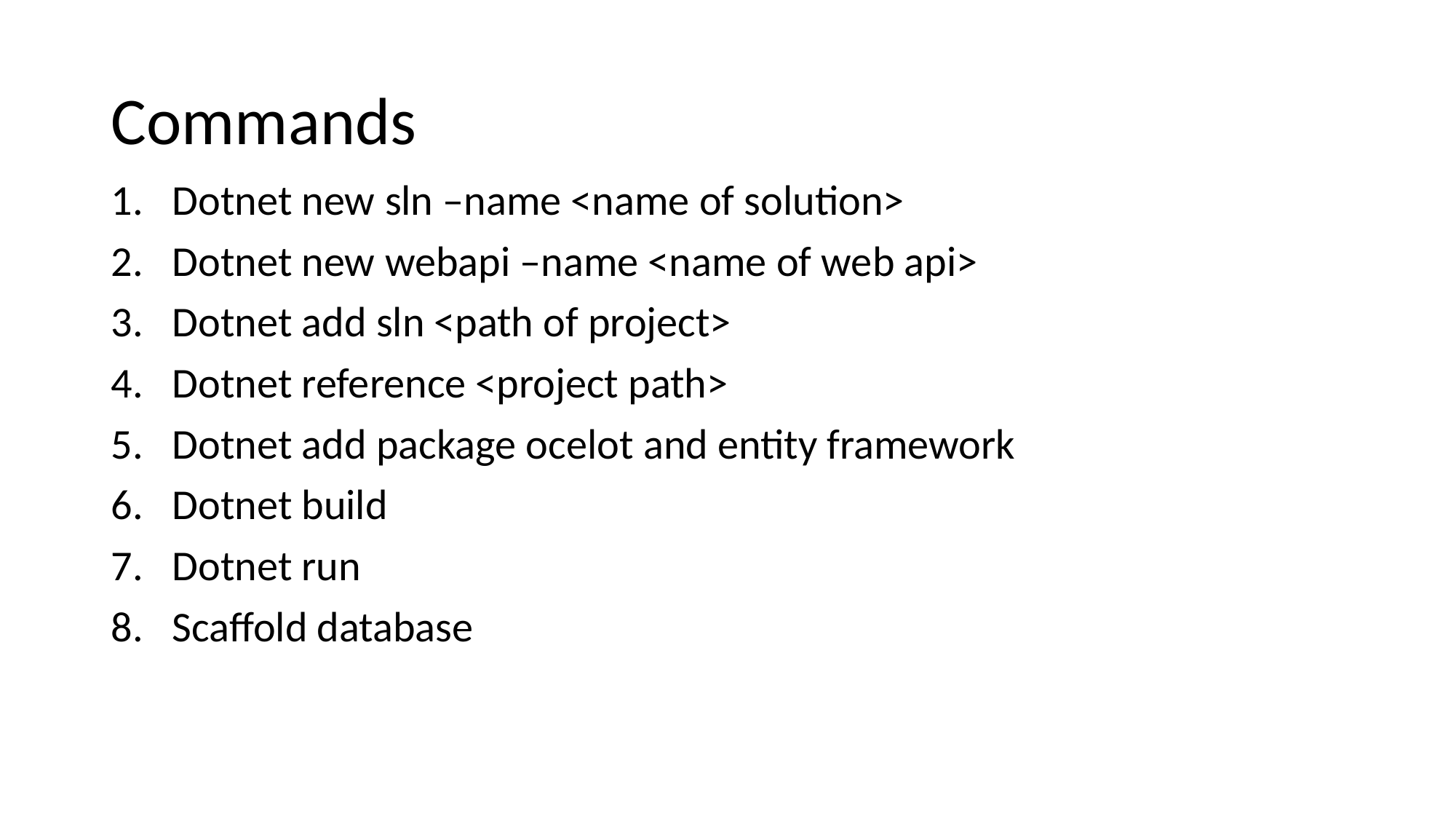

# Commands
Dotnet new sln –name <name of solution>
Dotnet new webapi –name <name of web api>
Dotnet add sln <path of project>
Dotnet reference <project path>
Dotnet add package ocelot and entity framework
Dotnet build
Dotnet run
Scaffold database